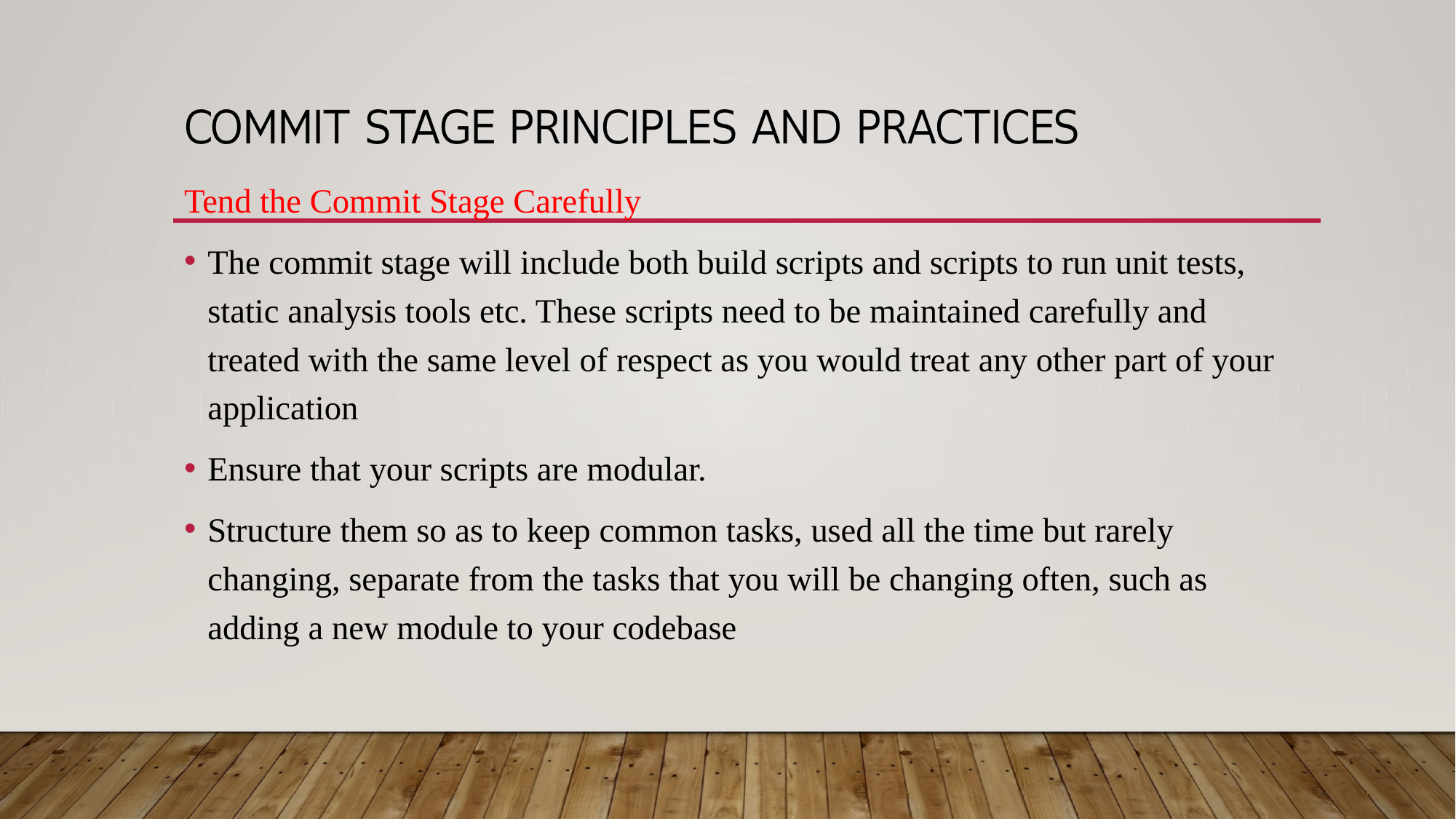

# Commit stage principles and practices
Tend the Commit Stage Carefully
The commit stage will include both build scripts and scripts to run unit tests, static analysis tools etc. These scripts need to be maintained carefully and treated with the same level of respect as you would treat any other part of your application
Ensure that your scripts are modular.
Structure them so as to keep common tasks, used all the time but rarely changing, separate from the tasks that you will be changing often, such as adding a new module to your codebase